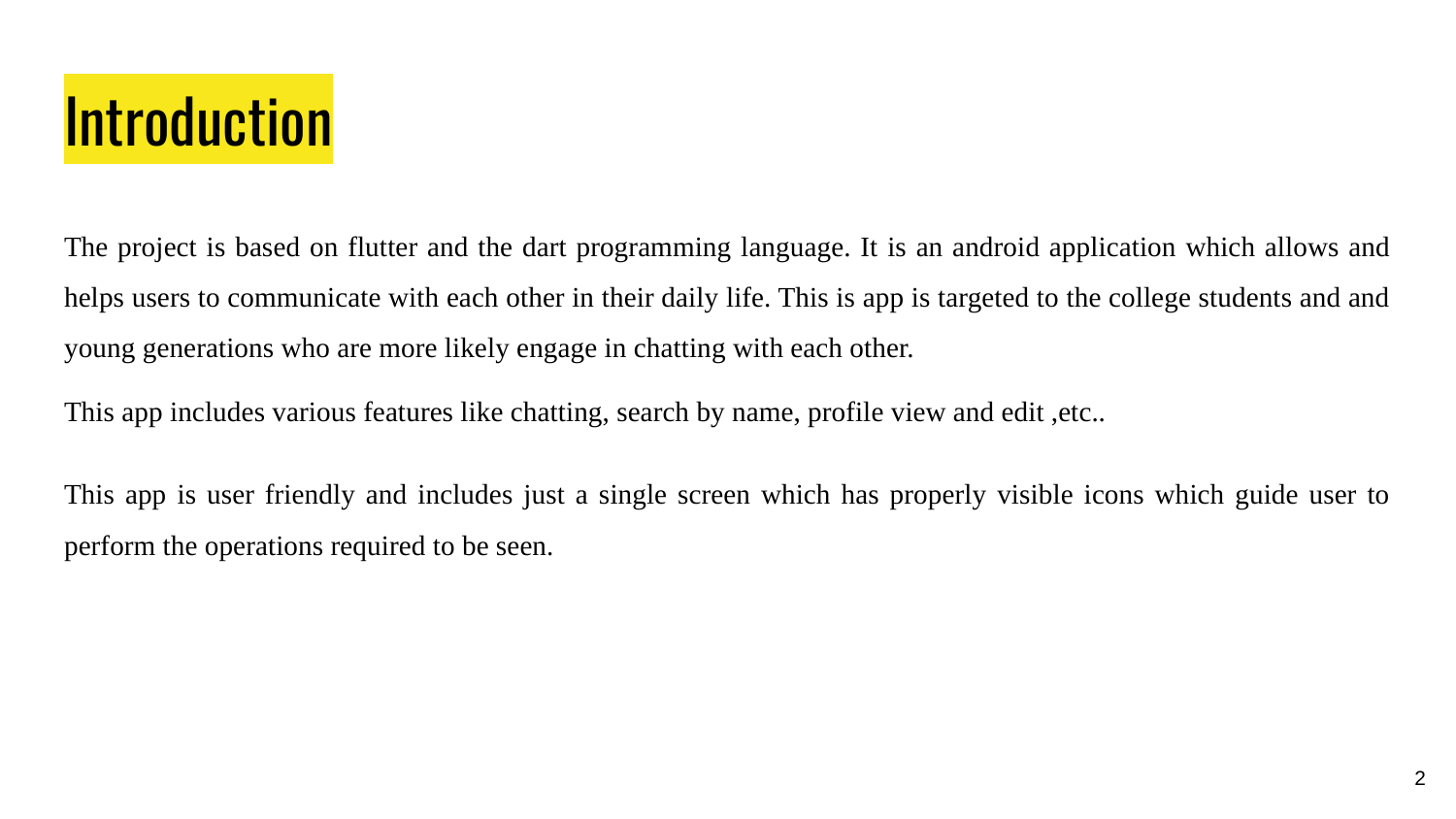

# Introduction
The project is based on flutter and the dart programming language. It is an android application which allows and helps users to communicate with each other in their daily life. This is app is targeted to the college students and and young generations who are more likely engage in chatting with each other.
This app includes various features like chatting, search by name, profile view and edit ,etc..
This app is user friendly and includes just a single screen which has properly visible icons which guide user to perform the operations required to be seen.

2